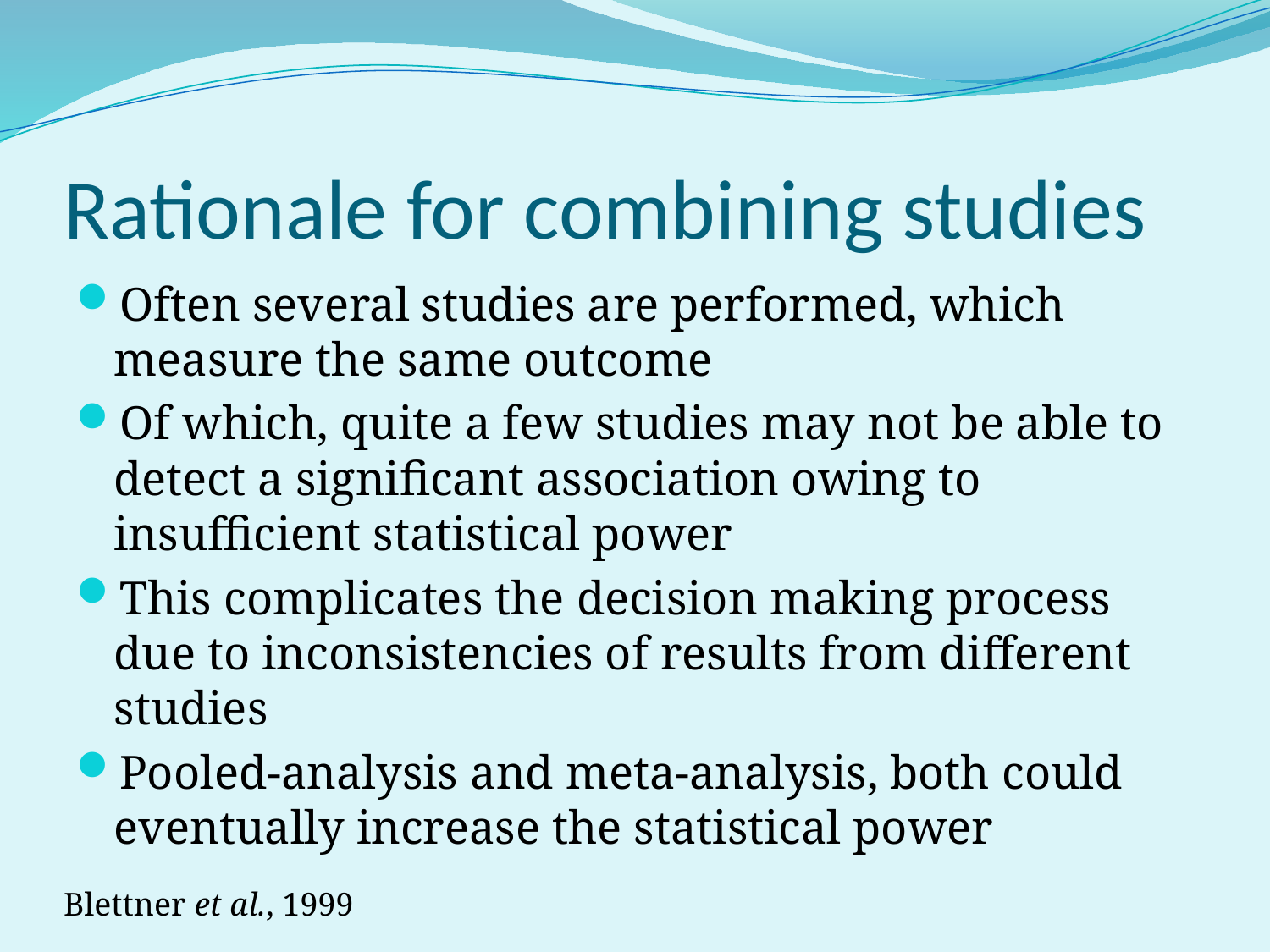

# Rationale for combining studies
Often several studies are performed, which measure the same outcome
Of which, quite a few studies may not be able to detect a significant association owing to insufficient statistical power
This complicates the decision making process due to inconsistencies of results from different studies
Pooled-analysis and meta-analysis, both could eventually increase the statistical power
Blettner et al., 1999